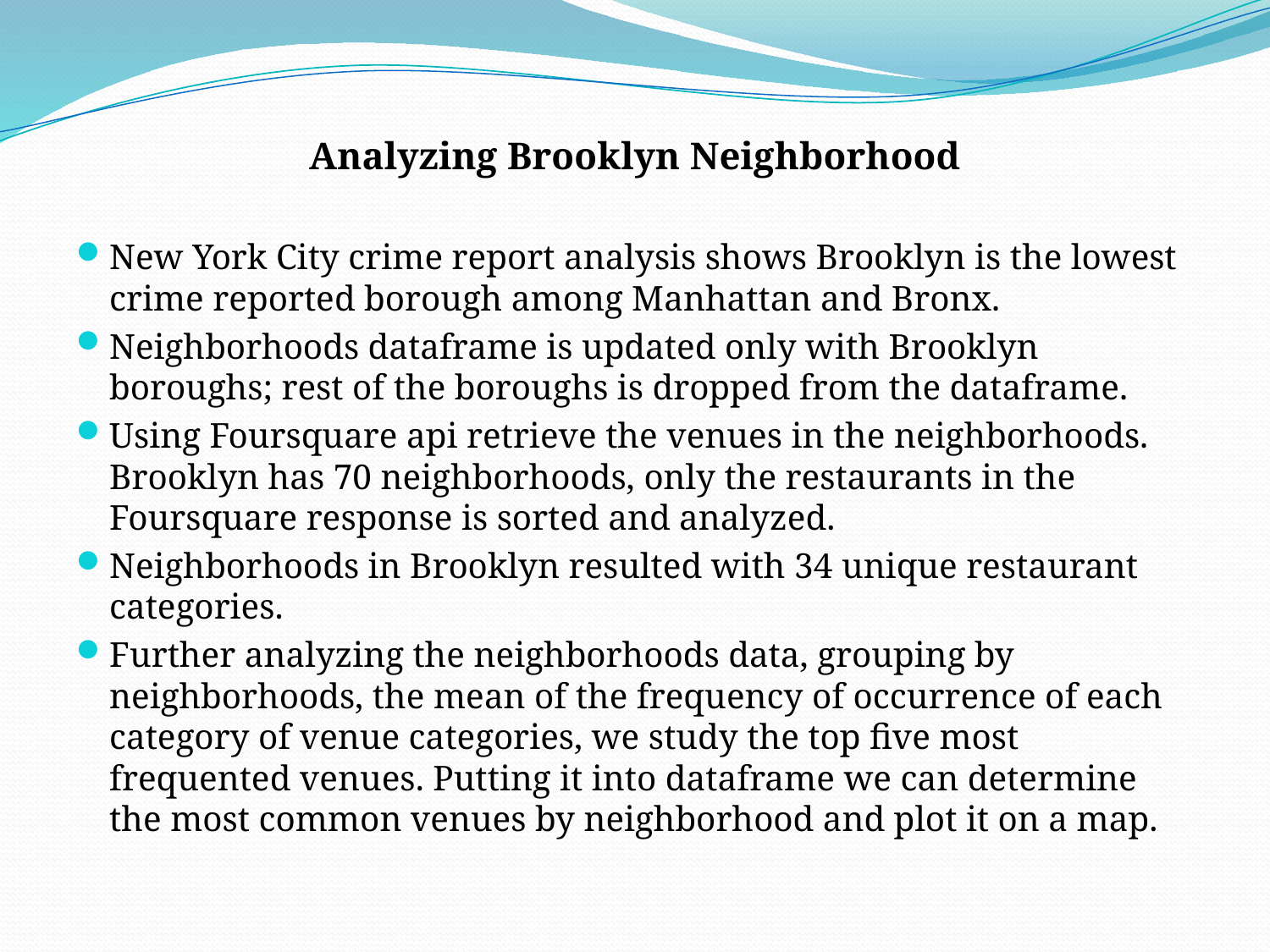

Analyzing Brooklyn Neighborhood

New York City crime report analysis shows Brooklyn is the lowest crime reported borough among Manhattan and Bronx.
Neighborhoods dataframe is updated only with Brooklyn boroughs; rest of the boroughs is dropped from the dataframe.
Using Foursquare api retrieve the venues in the neighborhoods. Brooklyn has 70 neighborhoods, only the restaurants in the Foursquare response is sorted and analyzed.
Neighborhoods in Brooklyn resulted with 34 unique restaurant categories.
Further analyzing the neighborhoods data, grouping by neighborhoods, the mean of the frequency of occurrence of each category of venue categories, we study the top five most frequented venues. Putting it into dataframe we can determine the most common venues by neighborhood and plot it on a map.